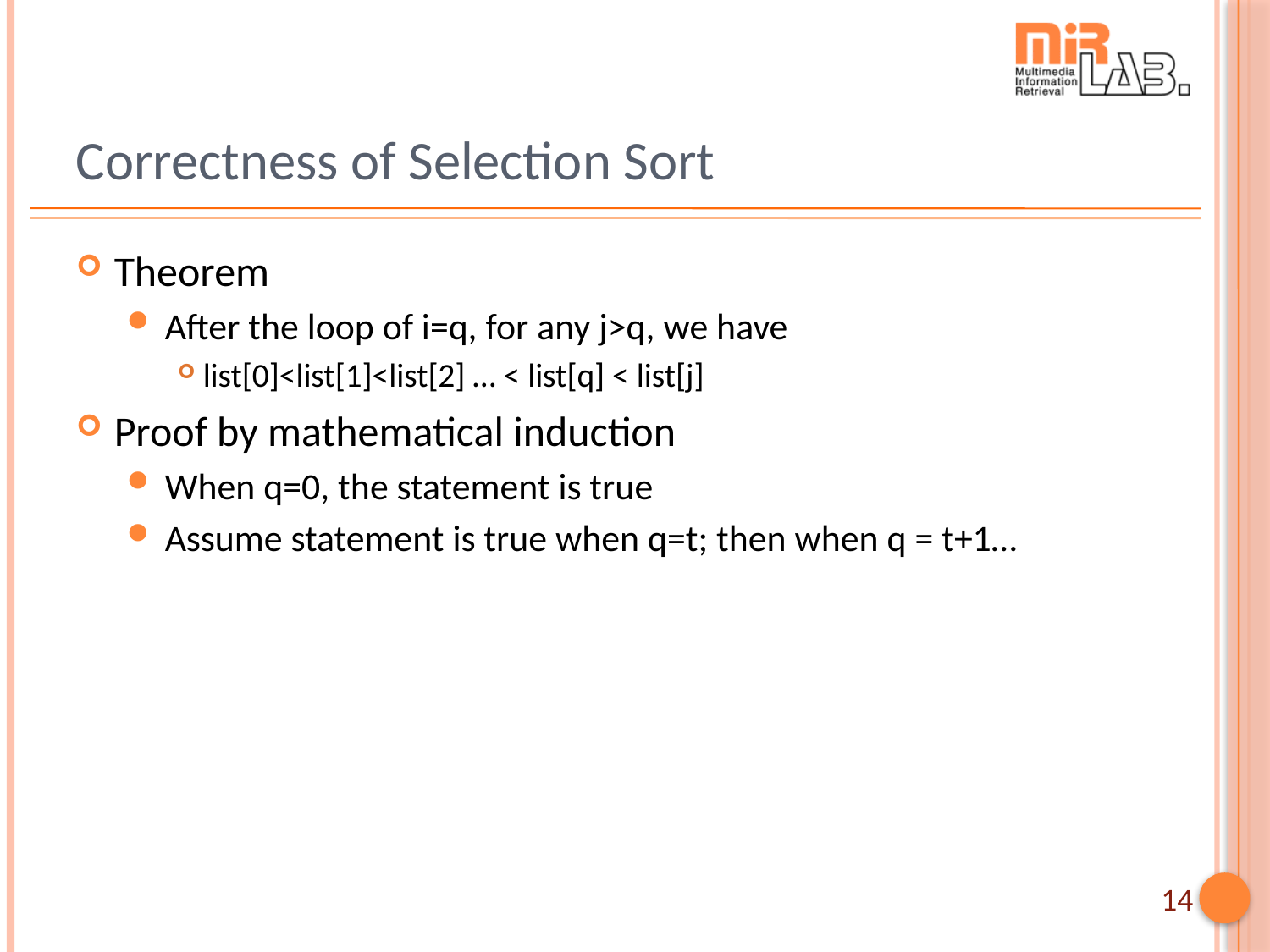

# Correctness of Selection Sort
Theorem
After the loop of i=q, for any j>q, we have
list[0]<list[1]<list[2] … < list[q] < list[j]
Proof by mathematical induction
When q=0, the statement is true
Assume statement is true when q=t; then when q = t+1…